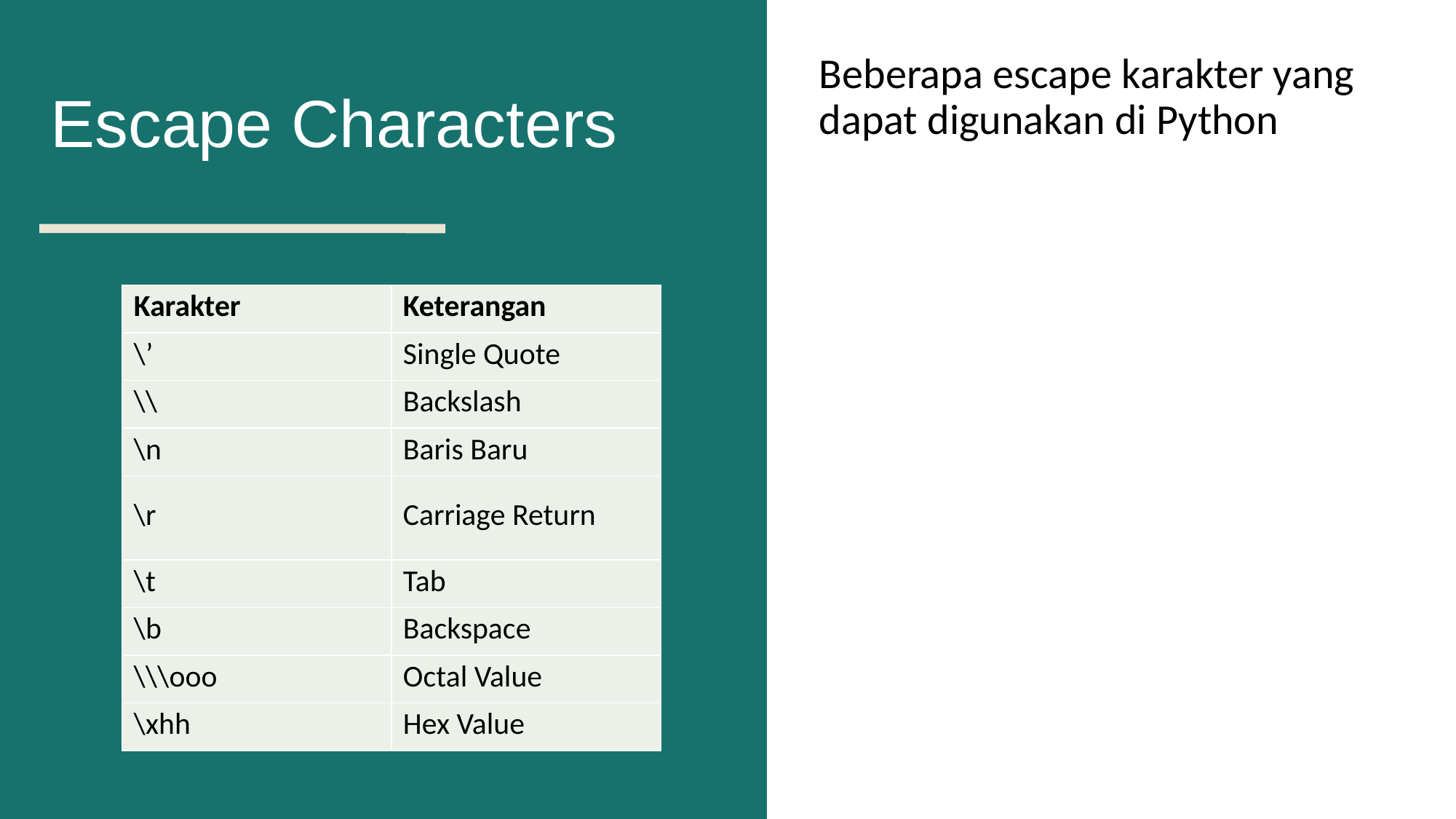

# Escape Characters
Beberapa escape karakter yang dapat digunakan di Python
| Karakter | Keterangan |
| --- | --- |
| \’ | Single Quote |
| \\ | Backslash |
| \n | Baris Baru |
| \r | Carriage Return |
| \t | Tab |
| \b | Backspace |
| \\\ooo | Octal Value |
| \xhh | Hex Value |